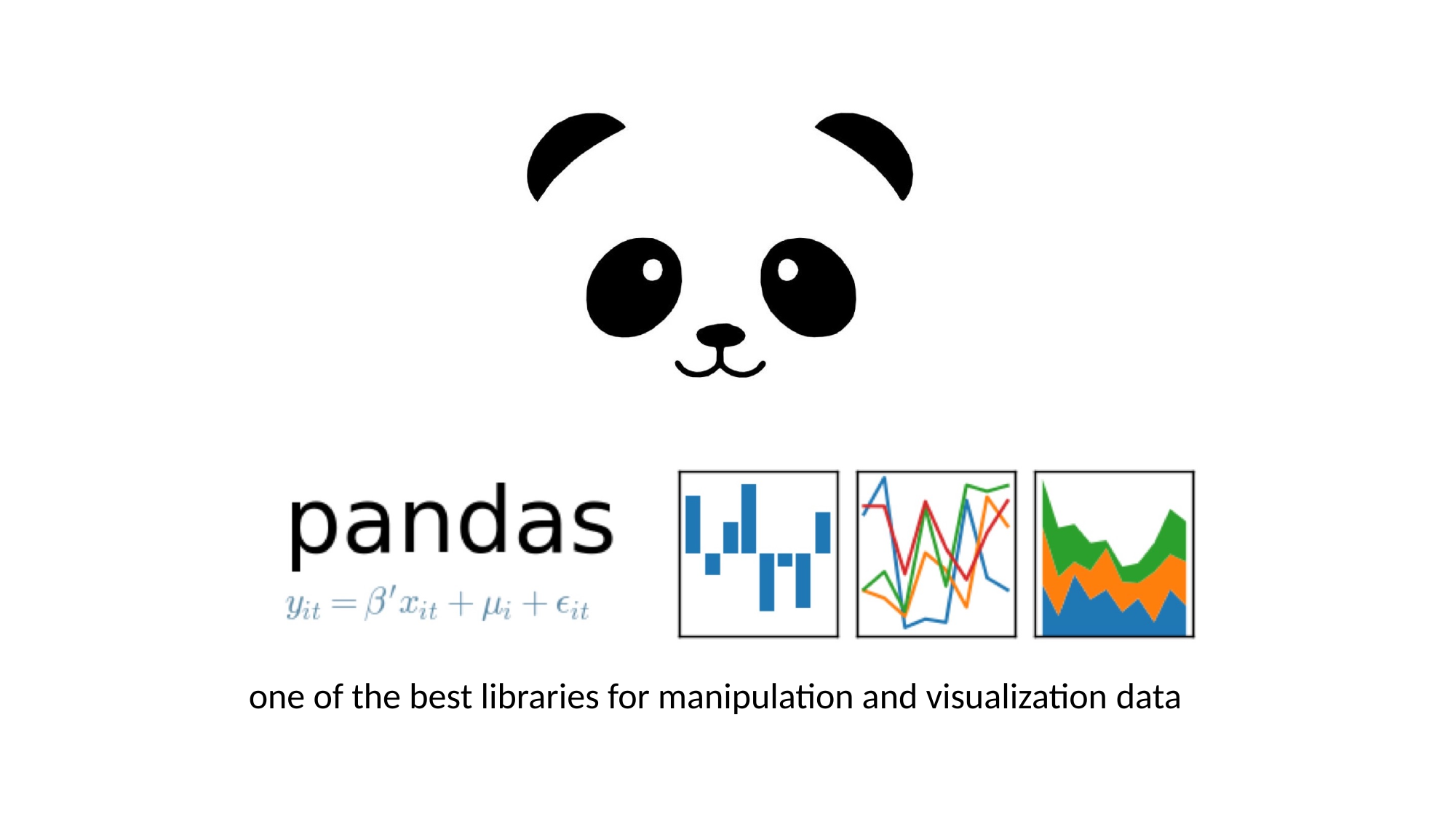

one of the best libraries for manipulation and visualization data